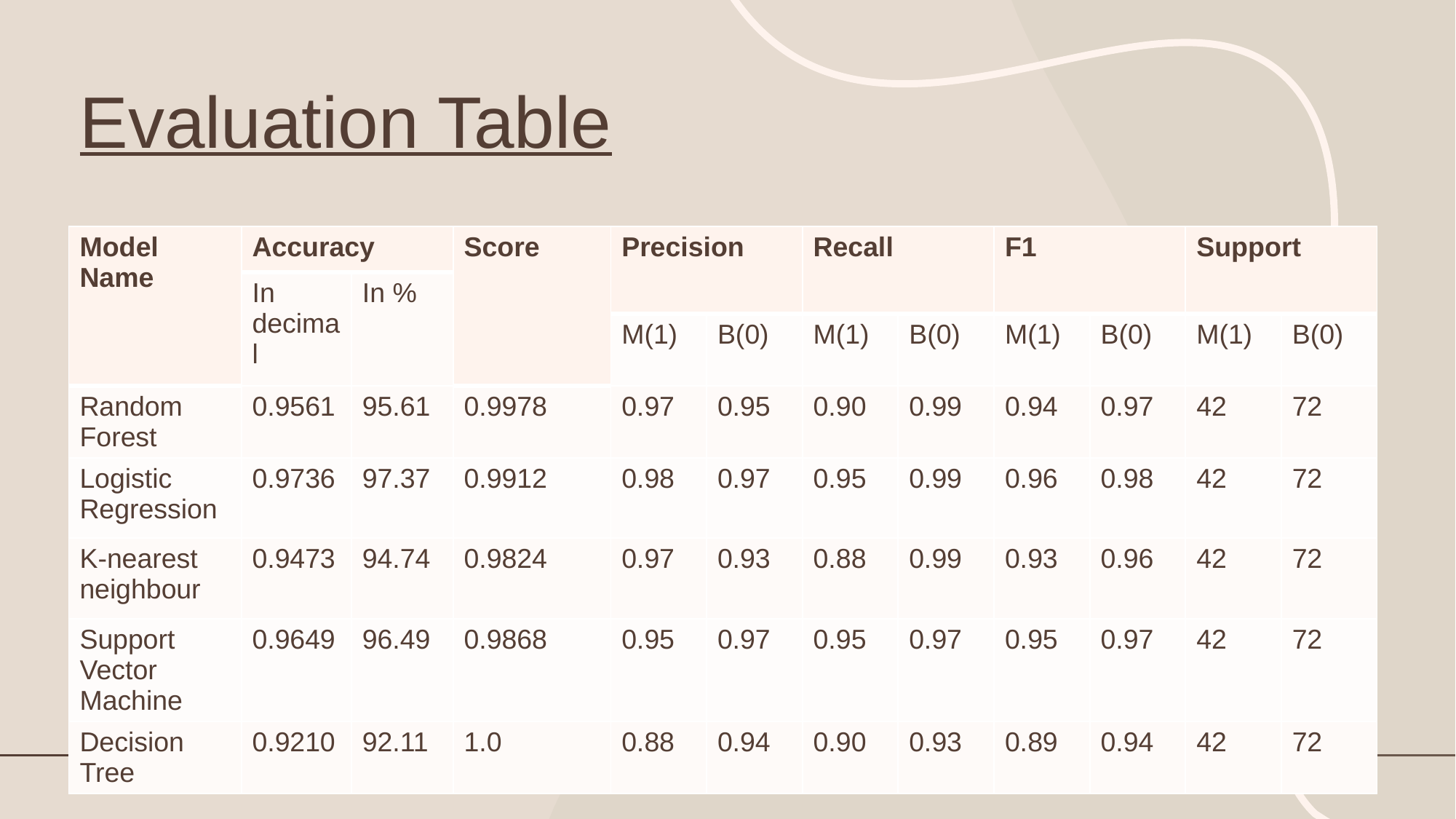

# Evaluation Table
| Model Name | Accuracy |  | Score | Precision |  | Recall |  | F1 |  | Support |  |
| --- | --- | --- | --- | --- | --- | --- | --- | --- | --- | --- | --- |
|  | In decimal | In % |  |  |  |  |  |  |  |  |  |
|  |  |  | M(1) | M(1) | B(0) | M(1) | B(0) | M(1) | B(0) | M(1) | B(0) |
| Random Forest | 0.9561 | 95.61 | 0.9978 | 0.97 | 0.95 | 0.90 | 0.99 | 0.94 | 0.97 | 42 | 72 |
| Logistic Regression | 0.9736 | 97.37 | 0.9912 | 0.98 | 0.97 | 0.95 | 0.99 | 0.96 | 0.98 | 42 | 72 |
| K-nearest neighbour | 0.9473 | 94.74 | 0.9824 | 0.97 | 0.93 | 0.88 | 0.99 | 0.93 | 0.96 | 42 | 72 |
| Support Vector Machine | 0.9649 | 96.49 | 0.9868 | 0.95 | 0.97 | 0.95 | 0.97 | 0.95 | 0.97 | 42 | 72 |
| Decision Tree | 0.9210 | 92.11 | 1.0 | 0.88 | 0.94 | 0.90 | 0.93 | 0.89 | 0.94 | 42 | 72 |